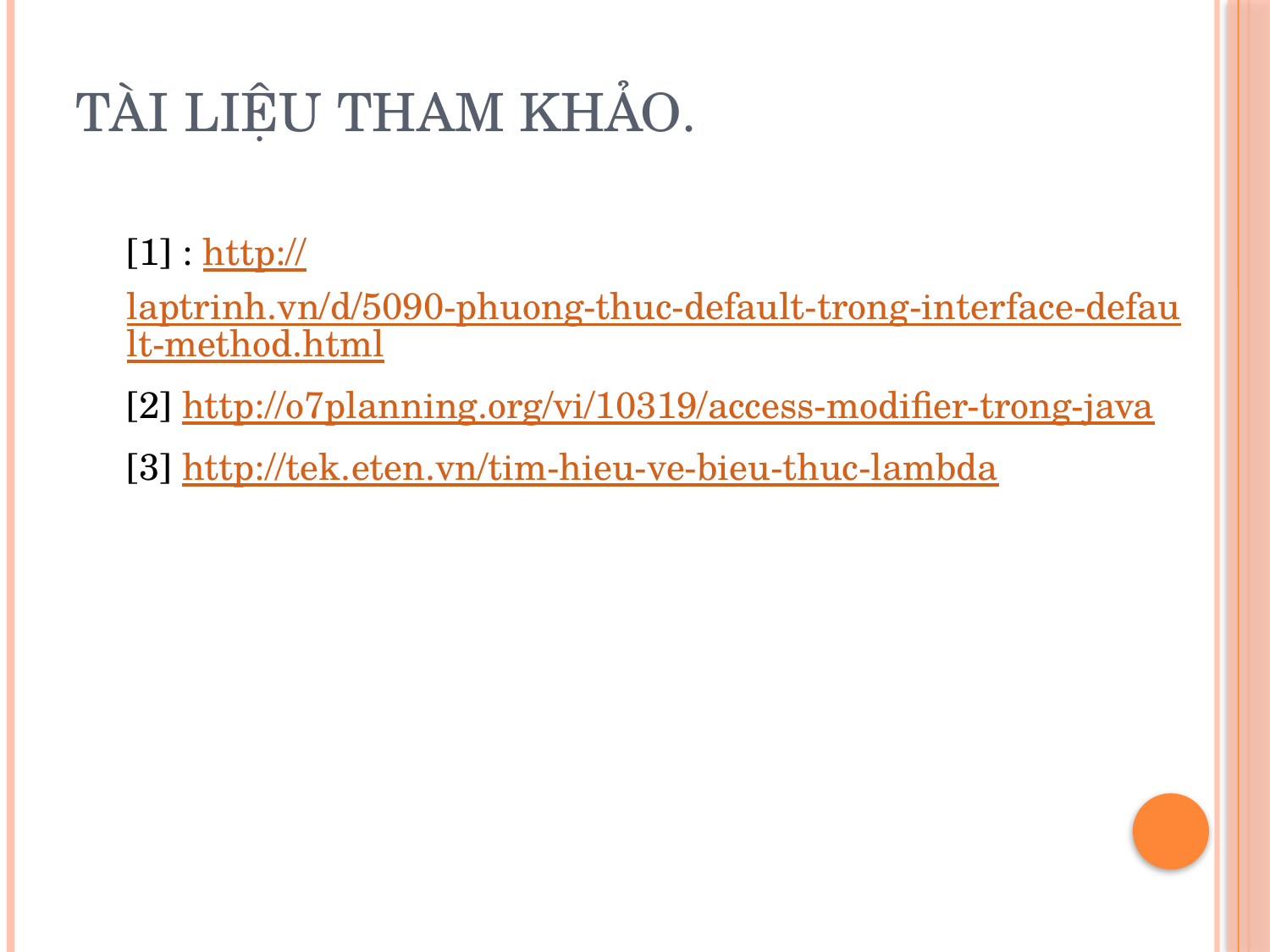

# TÀI LIỆU THAM KHẢO.
[1] : http://laptrinh.vn/d/5090-phuong-thuc-default-trong-interface-default-method.html
[2] http://o7planning.org/vi/10319/access-modifier-trong-java
[3] http://tek.eten.vn/tim-hieu-ve-bieu-thuc-lambda